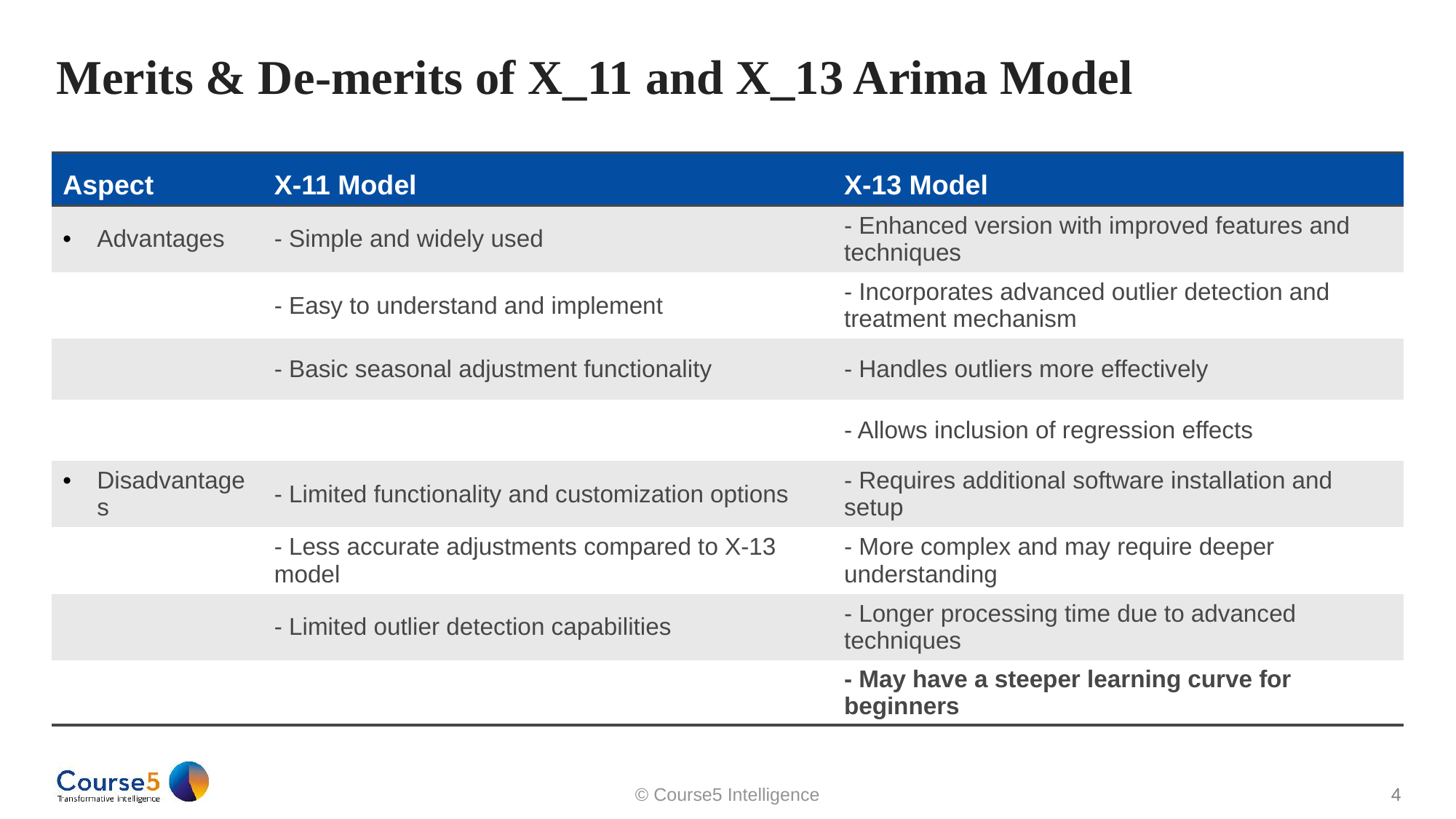

# Merits & De-merits of X_11 and X_13 Arima Model
| Aspect | X-11 Model | X-13 Model |
| --- | --- | --- |
| Advantages | - Simple and widely used | - Enhanced version with improved features and techniques |
|  | - Easy to understand and implement | - Incorporates advanced outlier detection and treatment mechanism |
|  | - Basic seasonal adjustment functionality | - Handles outliers more effectively |
|  |  | - Allows inclusion of regression effects |
| Disadvantages | - Limited functionality and customization options | - Requires additional software installation and setup |
|  | - Less accurate adjustments compared to X-13 model | - More complex and may require deeper understanding |
|  | - Limited outlier detection capabilities | - Longer processing time due to advanced techniques |
|  |  | - May have a steeper learning curve for beginners |
© Course5 Intelligence
4